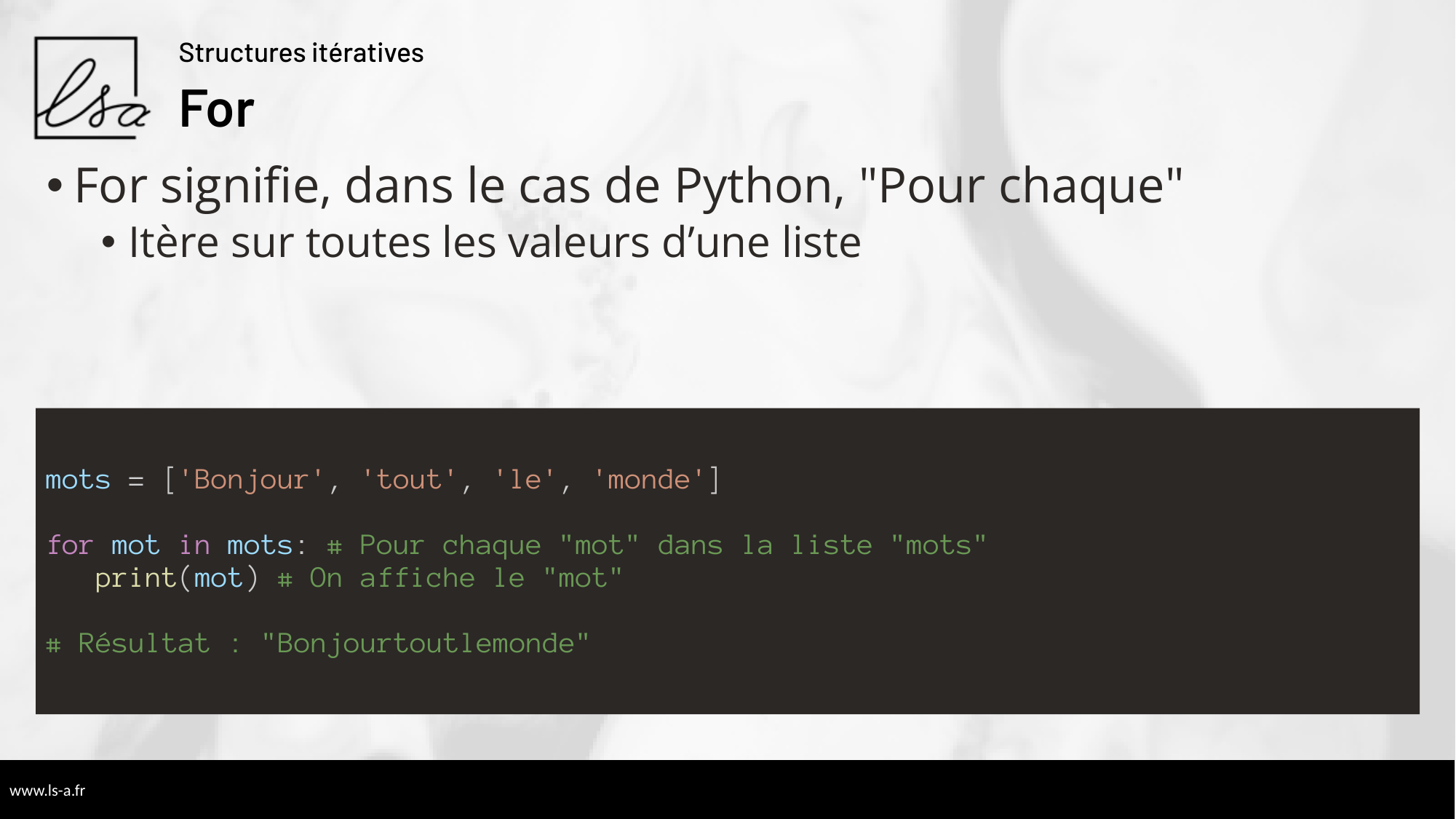

Structures itératives
# For
For signifie, dans le cas de Python, "Pour chaque"
Itère sur toutes les valeurs d’une liste

mots = ['Bonjour', 'tout', 'le', 'monde']
for mot in mots: # Pour chaque "mot" dans la liste "mots"
   print(mot) # On affiche le "mot"
# Résultat : "Bonjourtoutlemonde"